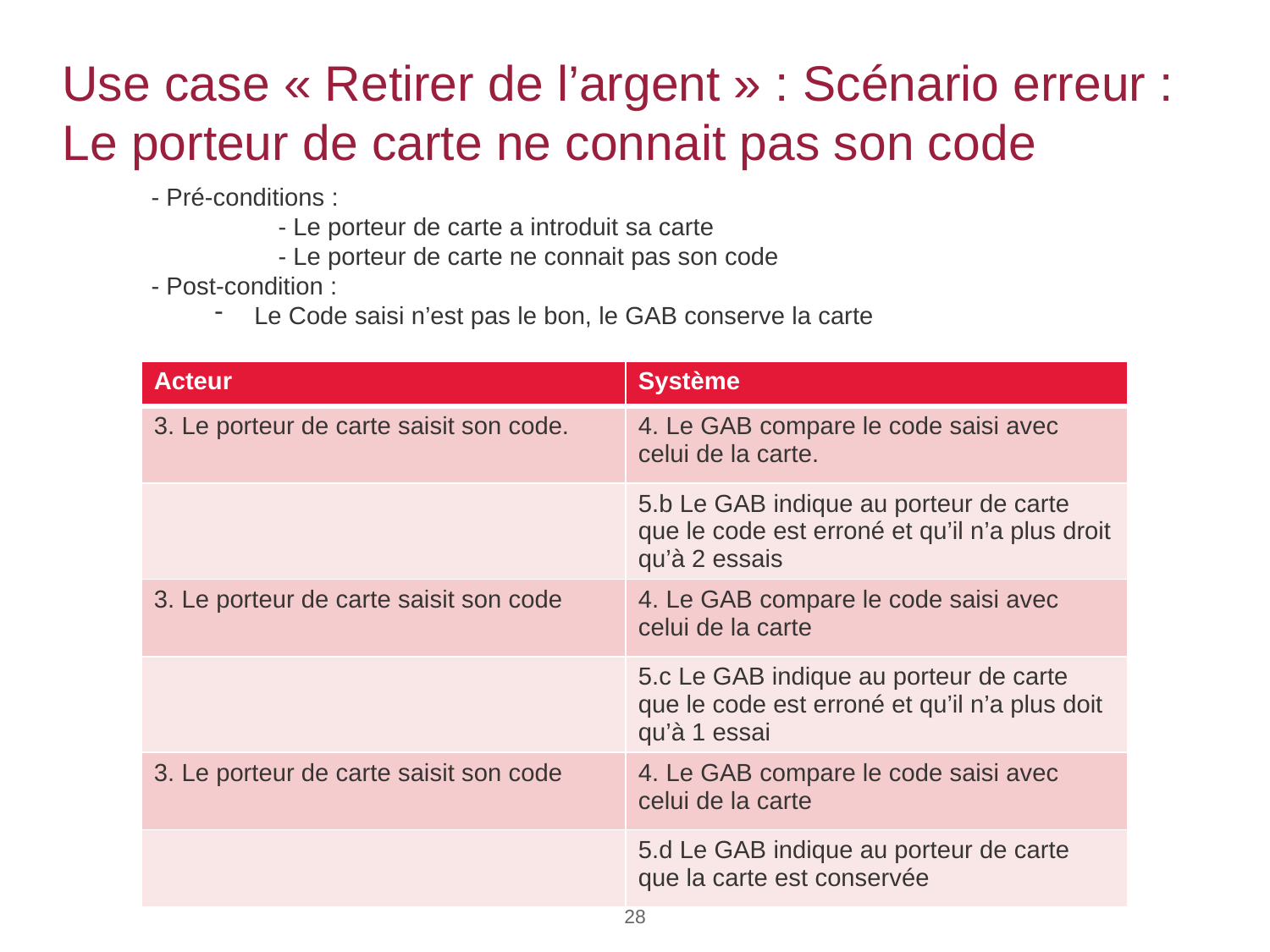

# Use case « Retirer de l’argent » : Scénario erreur : Le porteur de carte ne connait pas son code
- Pré-conditions :
	- Le porteur de carte a introduit sa carte
	- Le porteur de carte ne connait pas son code
- Post-condition :
Le Code saisi n’est pas le bon, le GAB conserve la carte

| Acteur | Système |
| --- | --- |
| 3. Le porteur de carte saisit son code. | 4. Le GAB compare le code saisi avec celui de la carte. |
|  | 5.b Le GAB indique au porteur de carte que le code est erroné et qu’il n’a plus droit qu’à 2 essais |
| 3. Le porteur de carte saisit son code | 4. Le GAB compare le code saisi avec celui de la carte |
|  | 5.c Le GAB indique au porteur de carte que le code est erroné et qu’il n’a plus doit qu’à 1 essai |
| 3. Le porteur de carte saisit son code | 4. Le GAB compare le code saisi avec celui de la carte |
|  | 5.d Le GAB indique au porteur de carte que la carte est conservée |
28